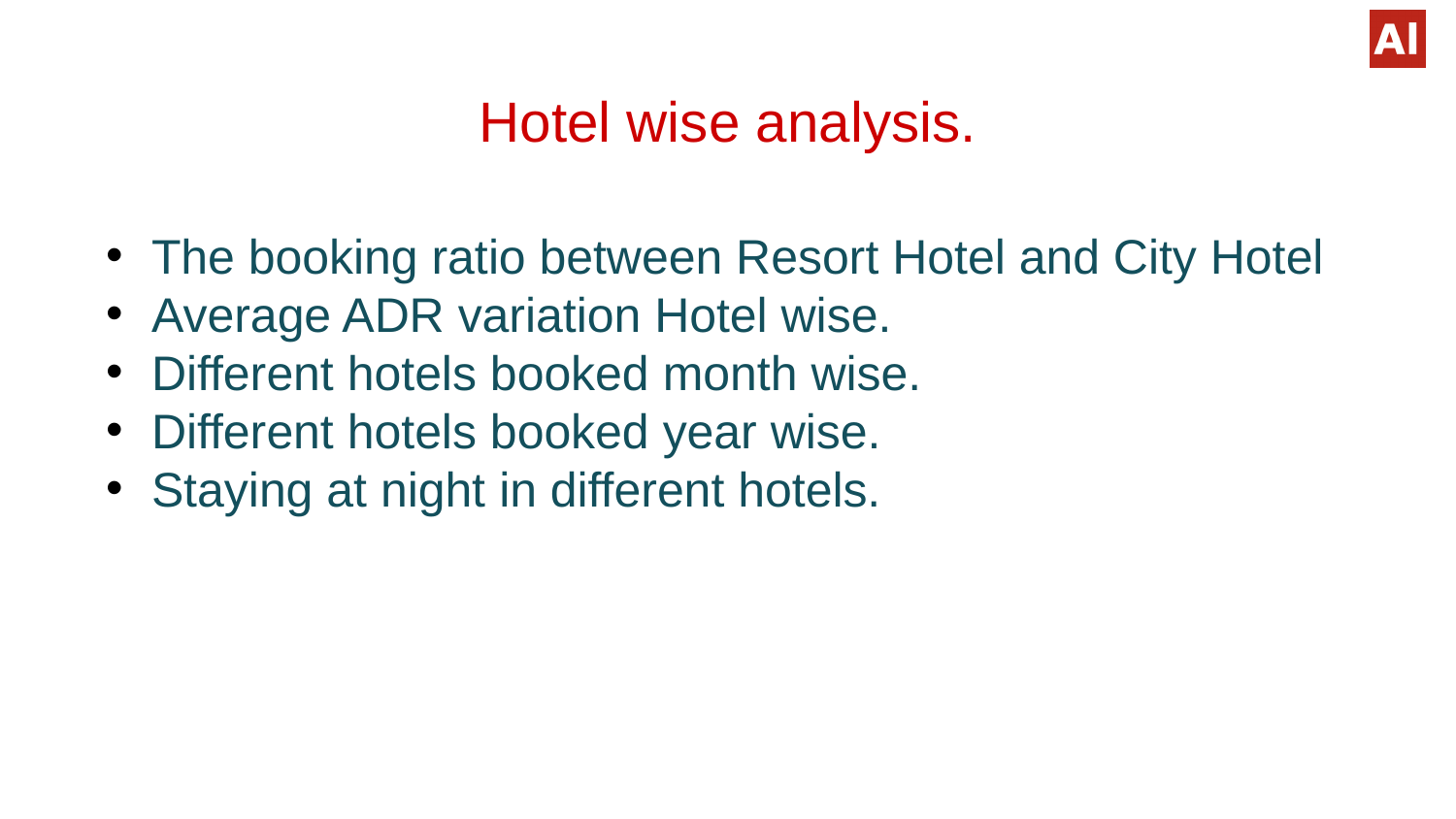

# Hotel wise analysis.
The booking ratio between Resort Hotel and City Hotel
Average ADR variation Hotel wise.
Different hotels booked month wise.
Different hotels booked year wise.
Staying at night in different hotels.